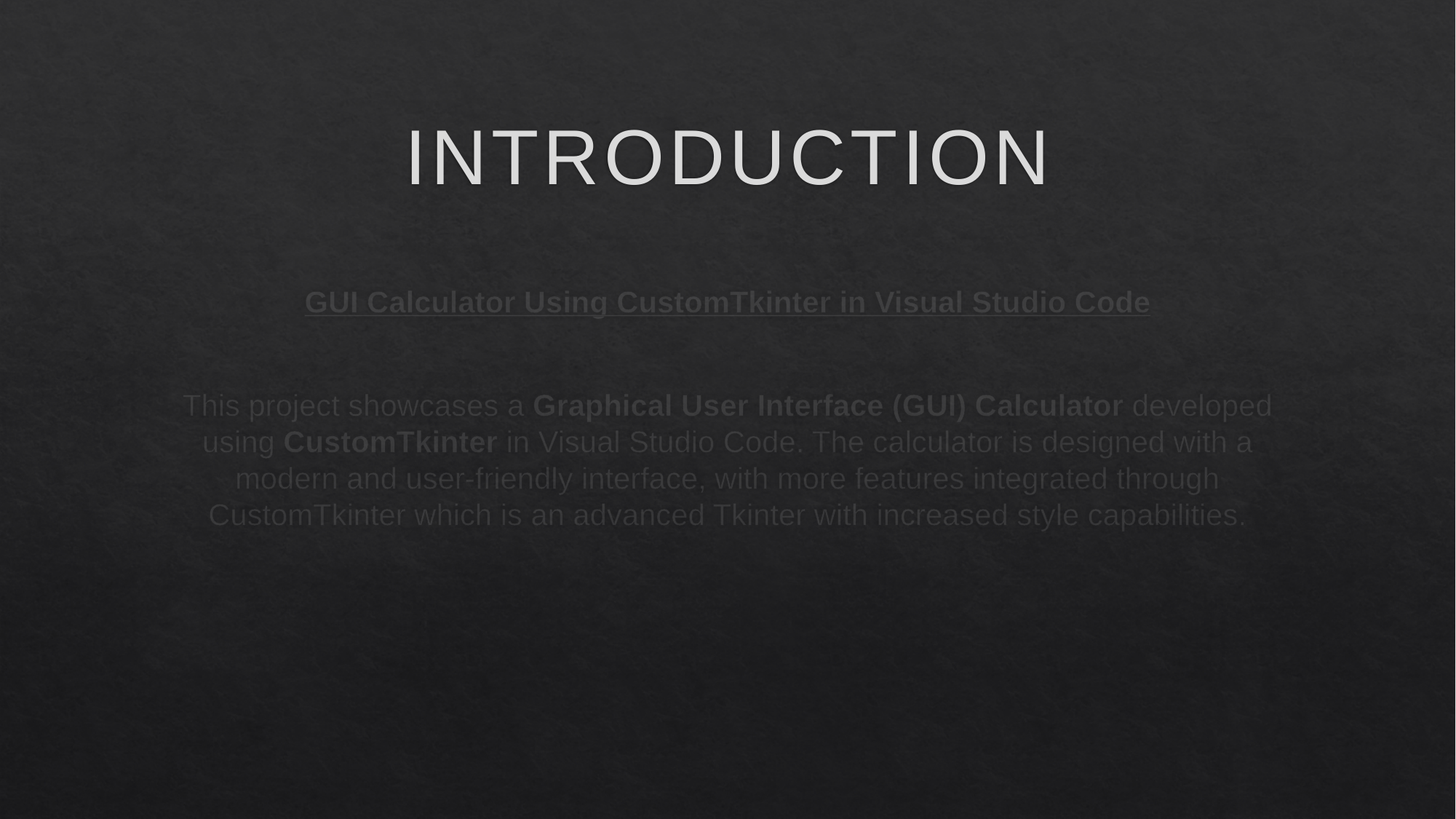

# INTRODUCTION

GUI Calculator Using CustomTkinter in Visual Studio Code

This project showcases a Graphical User Interface (GUI) Calculator developed using CustomTkinter in Visual Studio Code. The calculator is designed with a modern and user-friendly interface, with more features integrated through CustomTkinter which is an advanced Tkinter with increased style capabilities.